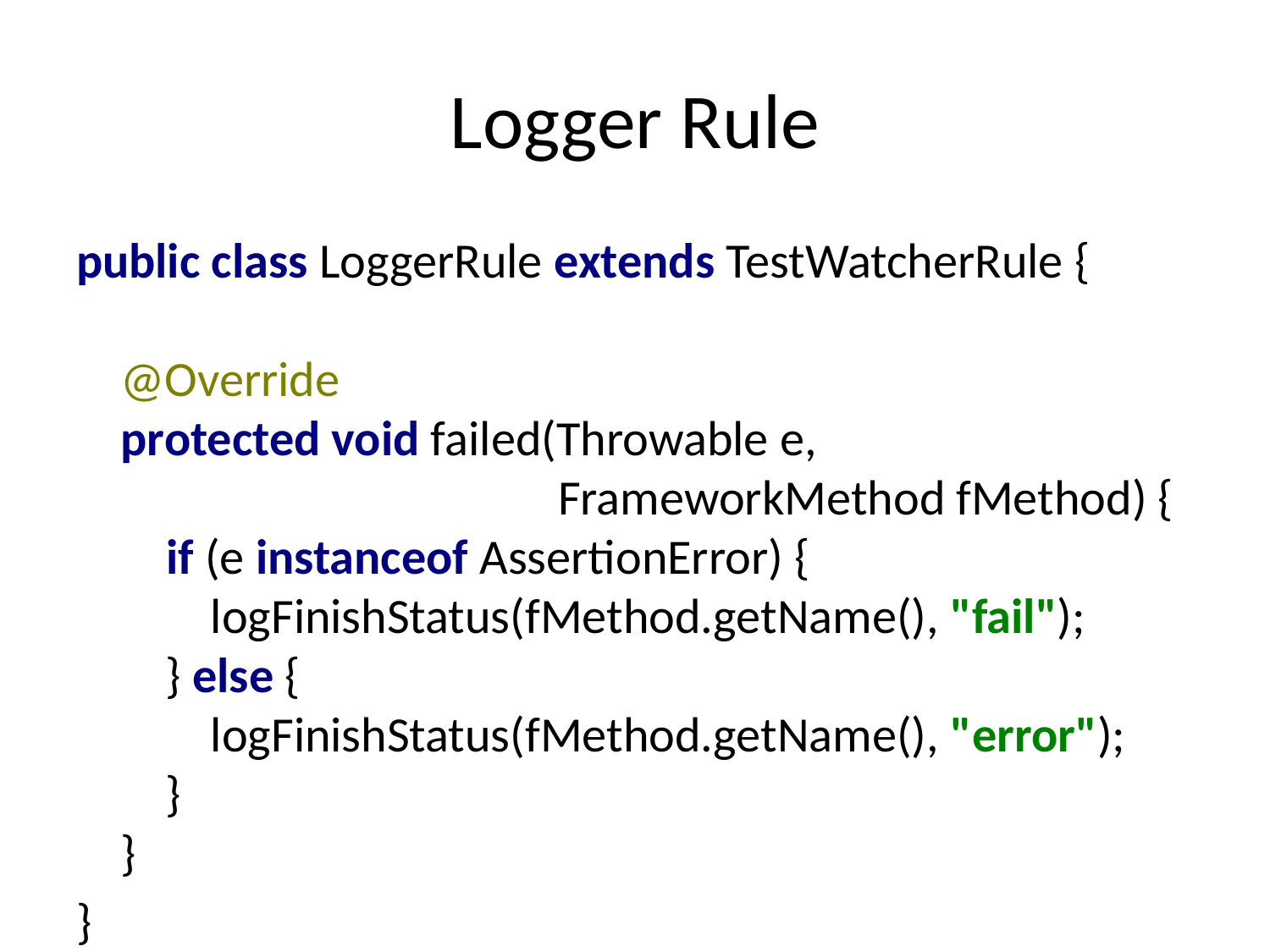

# Logger Rule
public class LoggerRule extends TestWatcherRule {
    @Override
    protected void failed(Throwable e,                                   			         FrameworkMethod fMethod) {
        if (e instanceof AssertionError) {
            logFinishStatus(fMethod.getName(), "fail");
        } else {
            logFinishStatus(fMethod.getName(), "error");
        }
    }
}
80